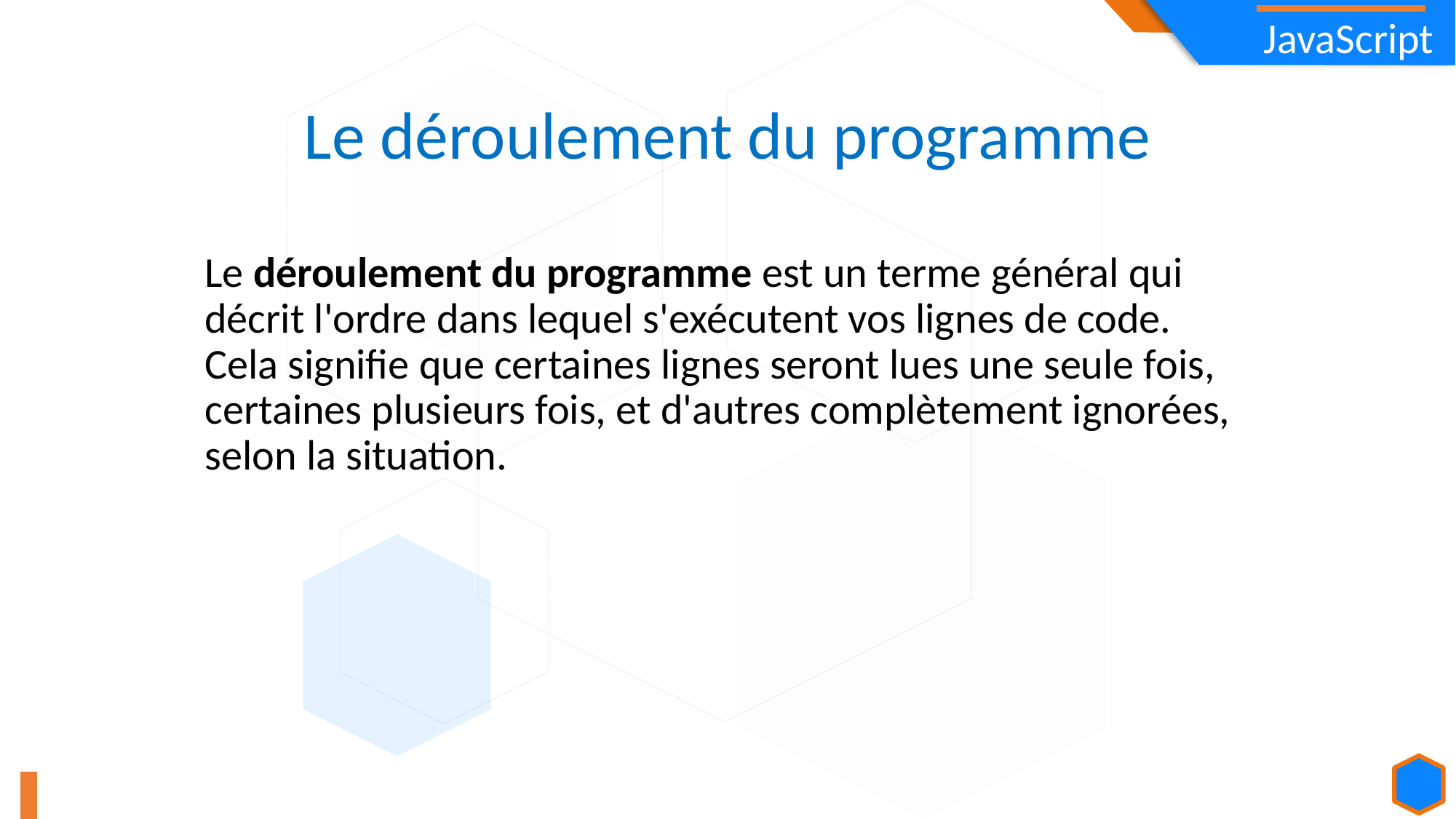

Le déroulement du programme
Le déroulement du programme est un terme général qui décrit l'ordre dans lequel s'exécutent vos lignes de code. Cela signifie que certaines lignes seront lues une seule fois, certaines plusieurs fois, et d'autres complètement ignorées, selon la situation.